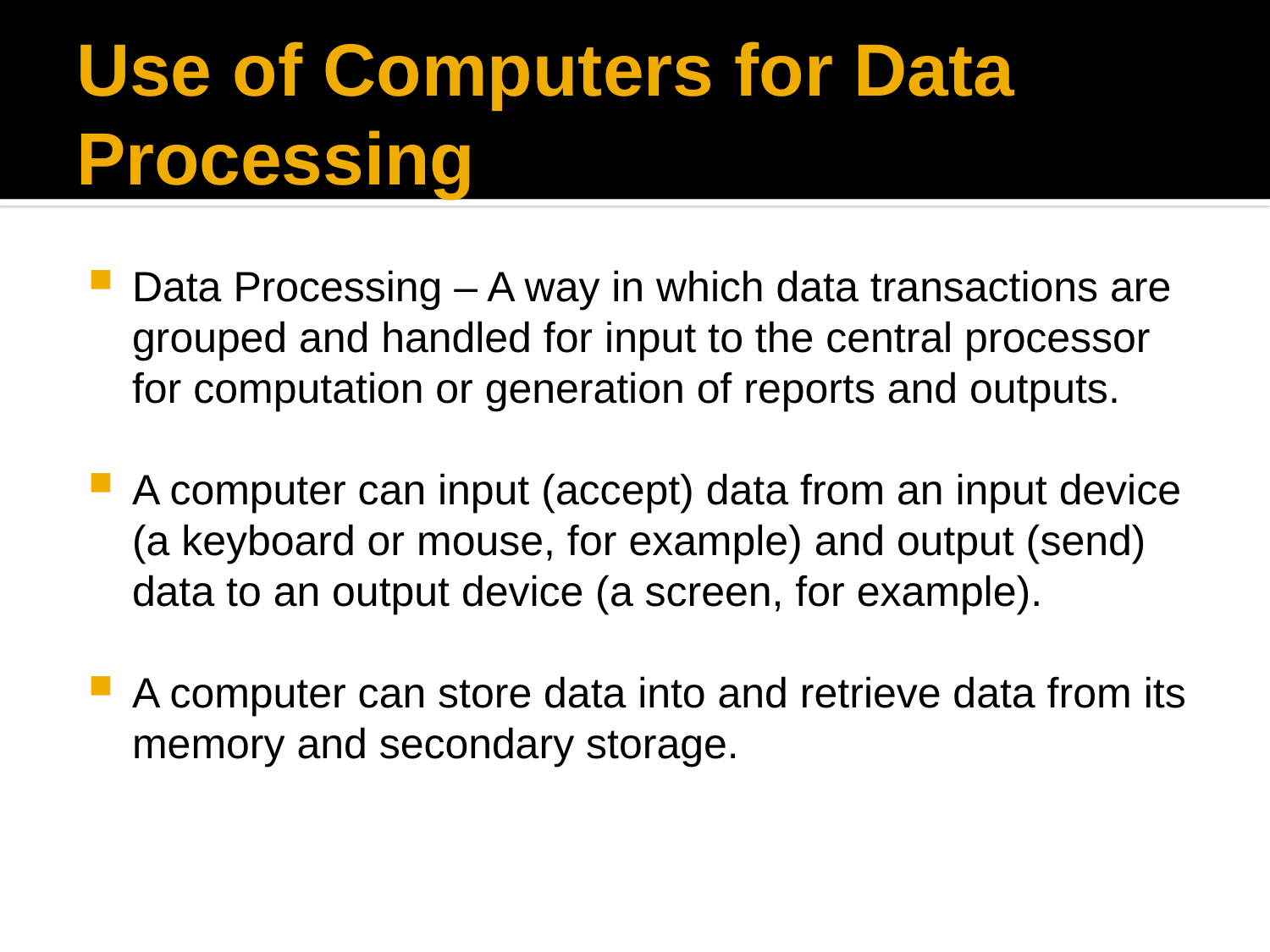

# Use of Computers for Data Processing
Data Processing – A way in which data transactions are grouped and handled for input to the central processor for computation or generation of reports and outputs.

A computer can input (accept) data from an input device (a keyboard or mouse, for example) and output (send) data to an output device (a screen, for example).

A computer can store data into and retrieve data from its memory and secondary storage.